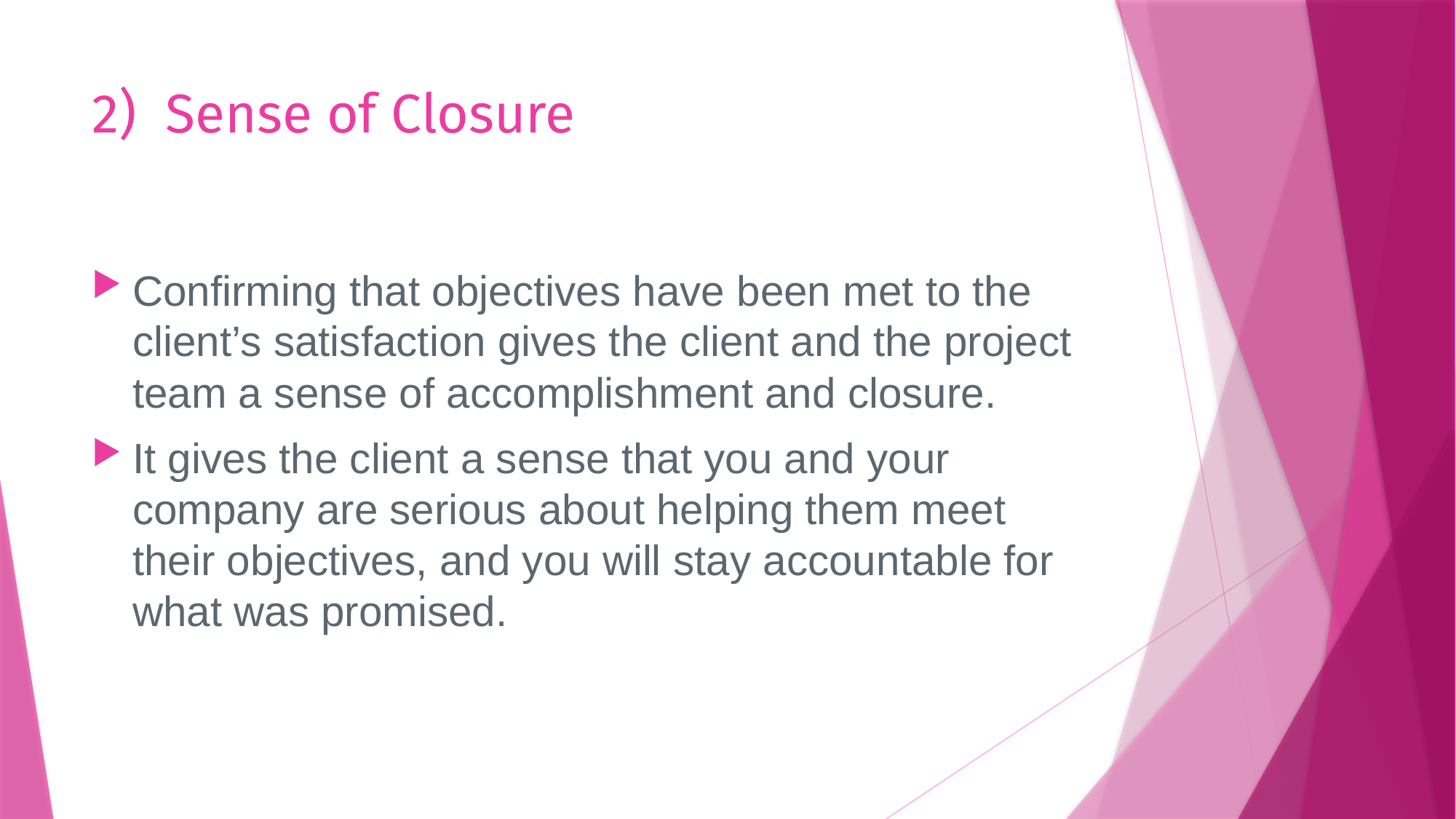

# 2)  Sense of Closure
Confirming that objectives have been met to the client’s satisfaction gives the client and the project team a sense of accomplishment and closure.
It gives the client a sense that you and your company are serious about helping them meet their objectives, and you will stay accountable for what was promised.